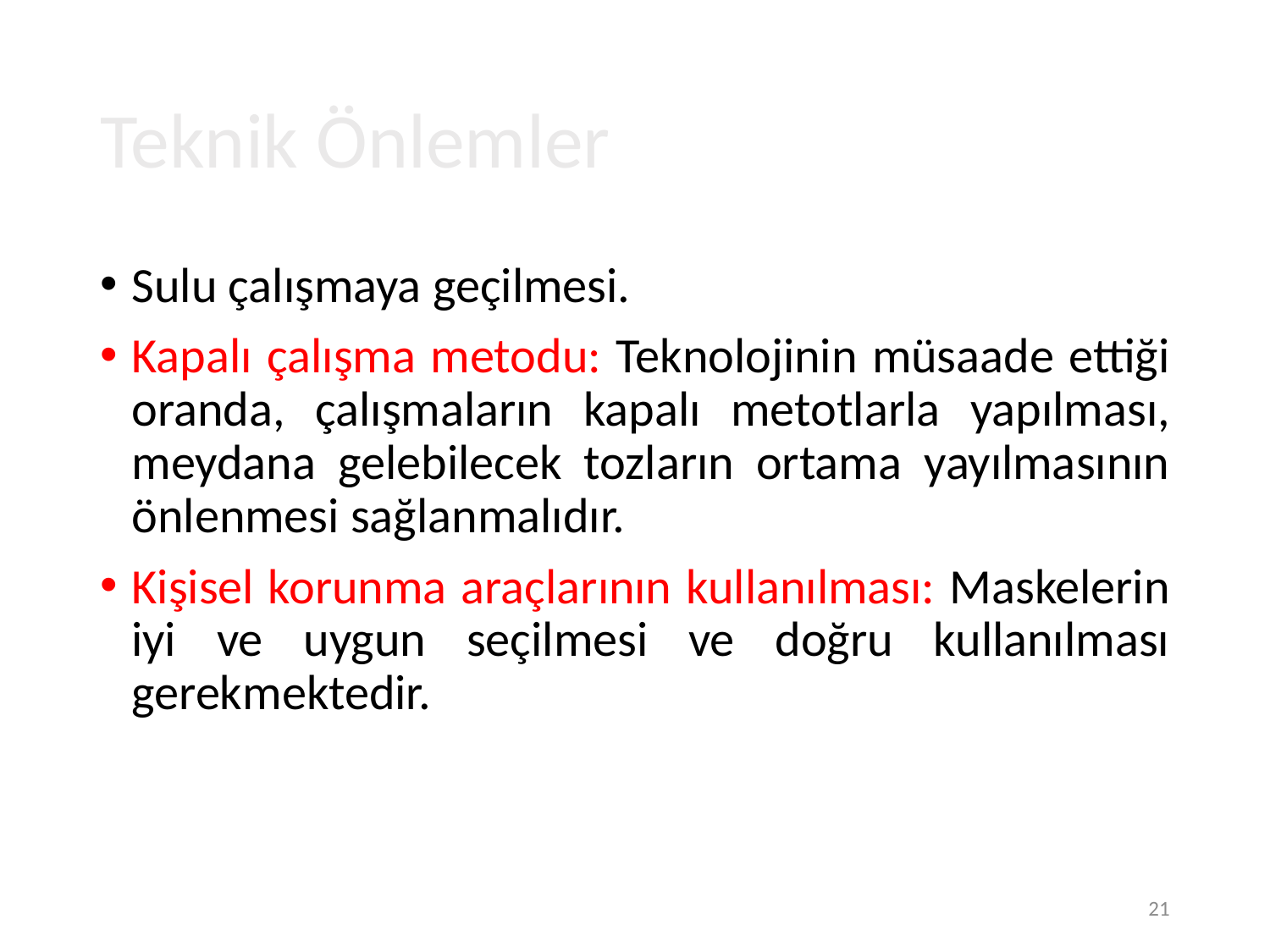

21
# Teknik Önlemler
Sulu çalışmaya geçilmesi.
Kapalı çalışma metodu: Teknolojinin müsaade ettiği oranda, çalışmaların kapalı metotlarla yapılması, meydana gelebilecek tozların ortama yayılmasının önlenmesi sağlanmalıdır.
Kişisel korunma araçlarının kullanılması: Maskelerin iyi ve uygun seçilmesi ve doğru kullanılması gerekmektedir.